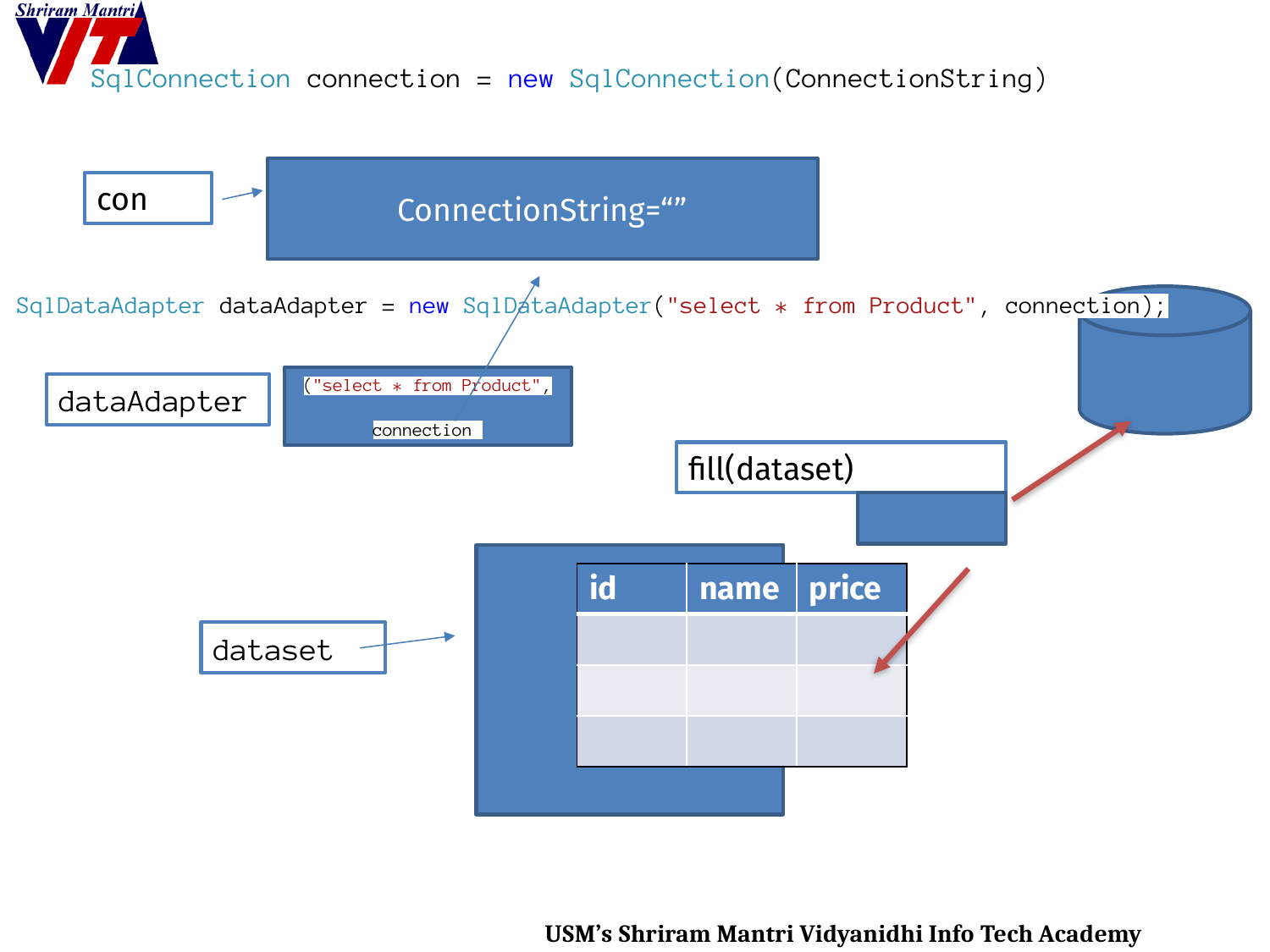

SqlConnection connection = new SqlConnection(ConnectionString)
ConnectionString=“”
con
 SqlDataAdapter dataAdapter = new SqlDataAdapter("select * from Product", connection);

("select * from Product",

connection
dataAdapter
fill(dataset)

| id | name | price |
| --- | --- | --- |
|  |  |  |
|  |  |  |
|  |  |  |
dataset